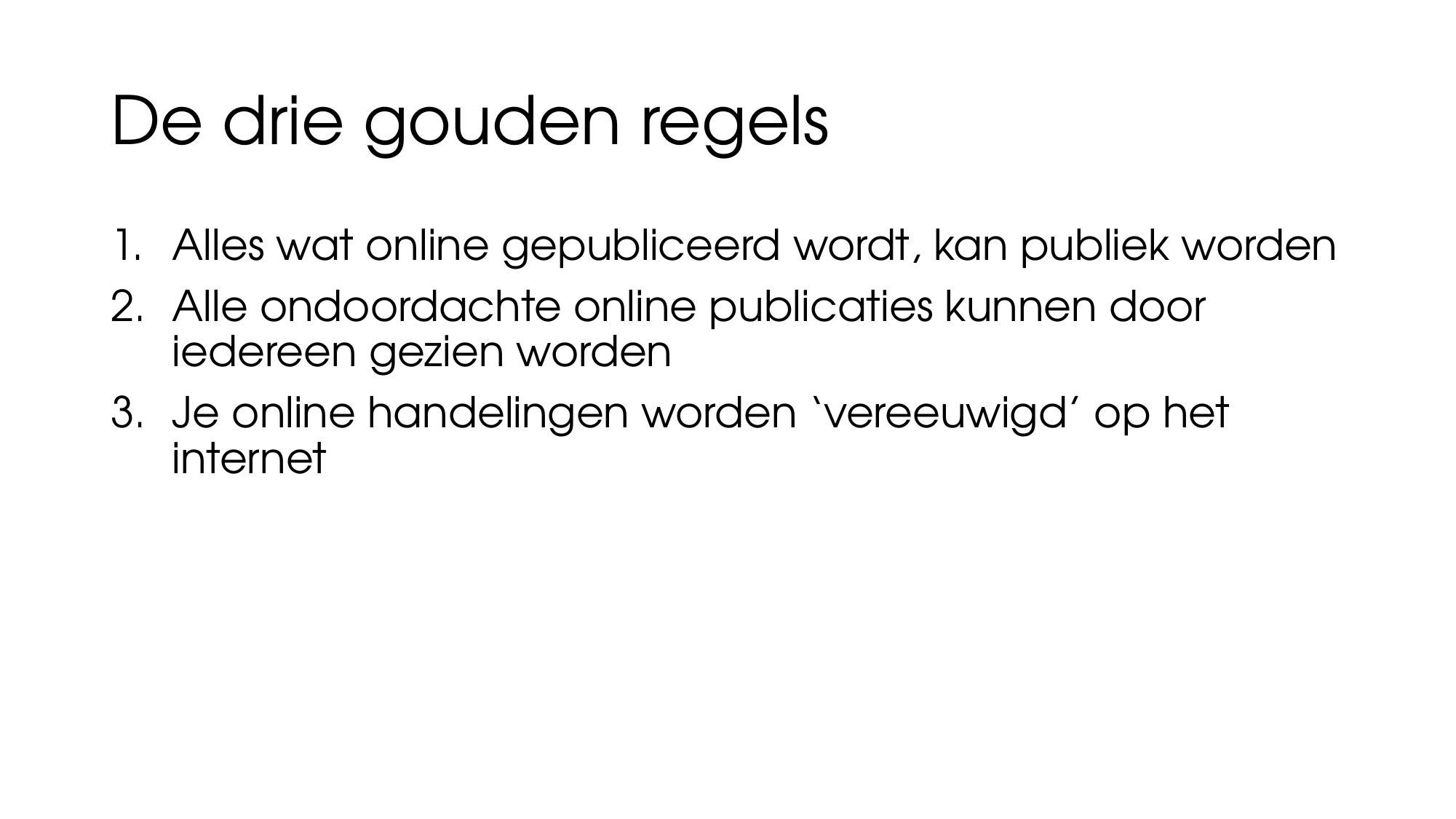

# De drie gouden regels
Alles wat online gepubliceerd wordt, kan publiek worden
Alle ondoordachte online publicaties kunnen door iedereen gezien worden
Je online handelingen worden ‘vereeuwigd’ op het internet